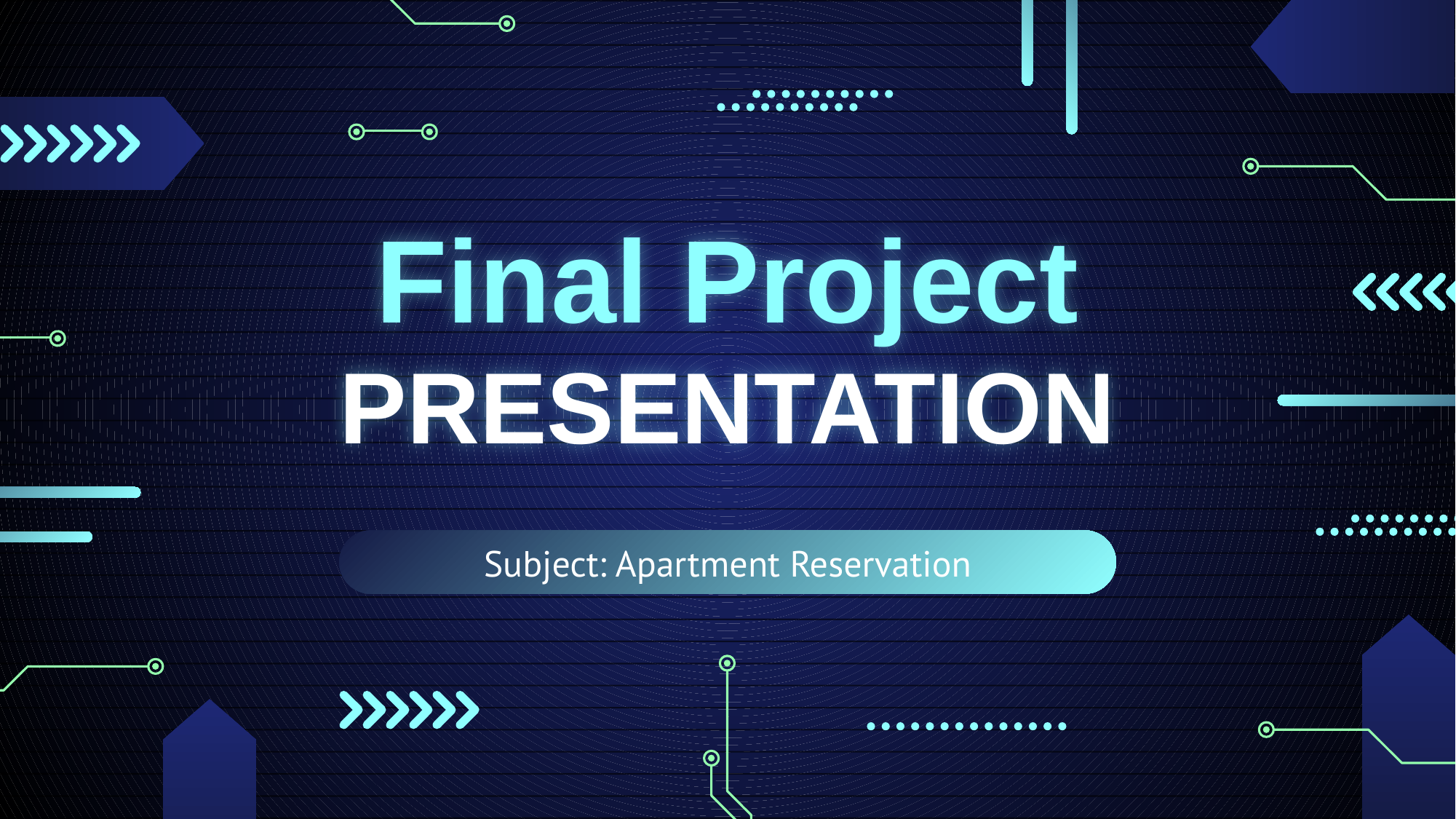

# Final Project PRESENTATION

Subject: Apartment Reservation